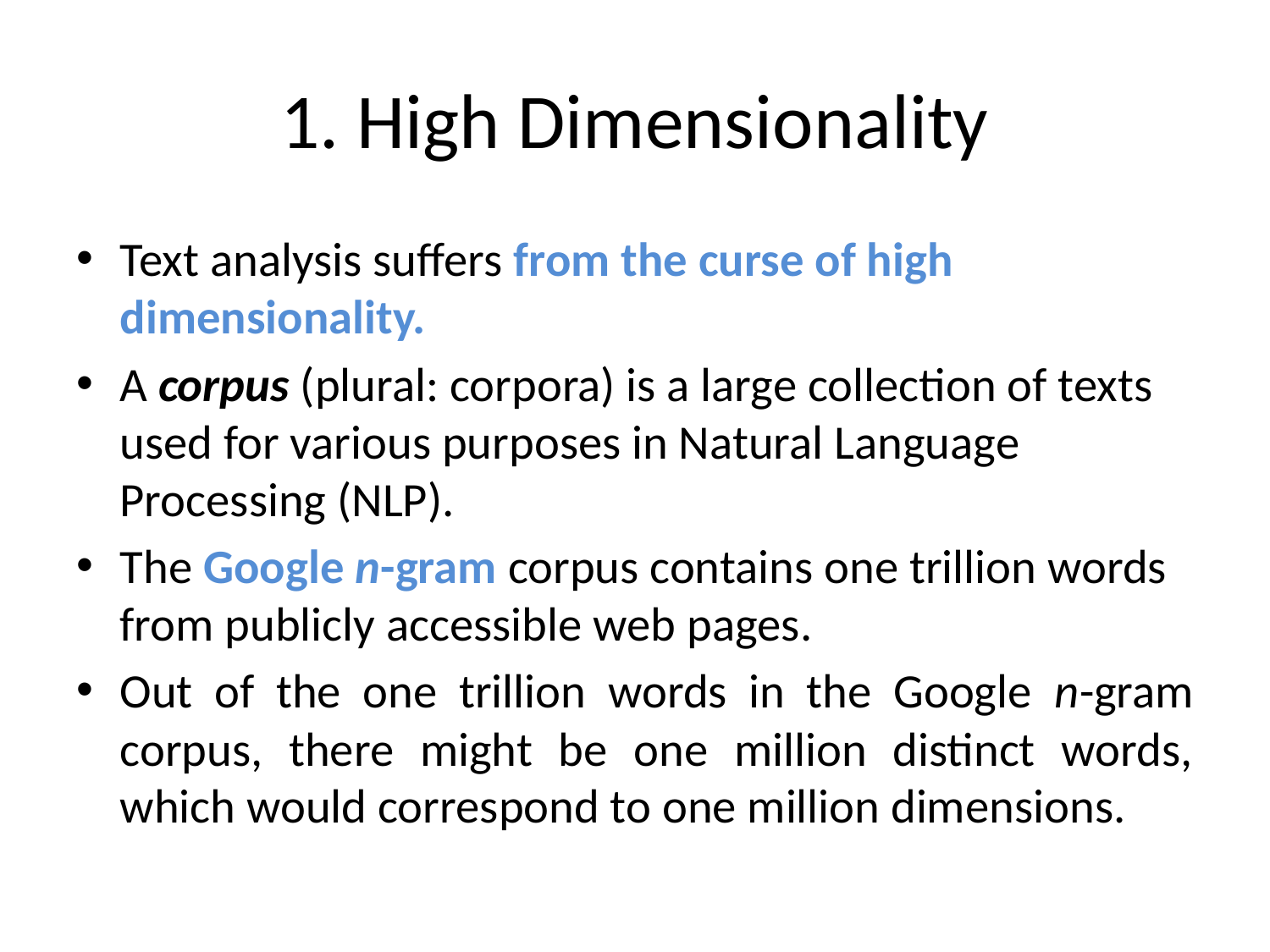

# 1. High Dimensionality
Text analysis suffers from the curse of high dimensionality.
A corpus (plural: corpora) is a large collection of texts used for various purposes in Natural Language Processing (NLP).
The Google n-gram corpus contains one trillion words from publicly accessible web pages.
Out of the one trillion words in the Google n-gram corpus, there might be one million distinct words, which would correspond to one million dimensions.